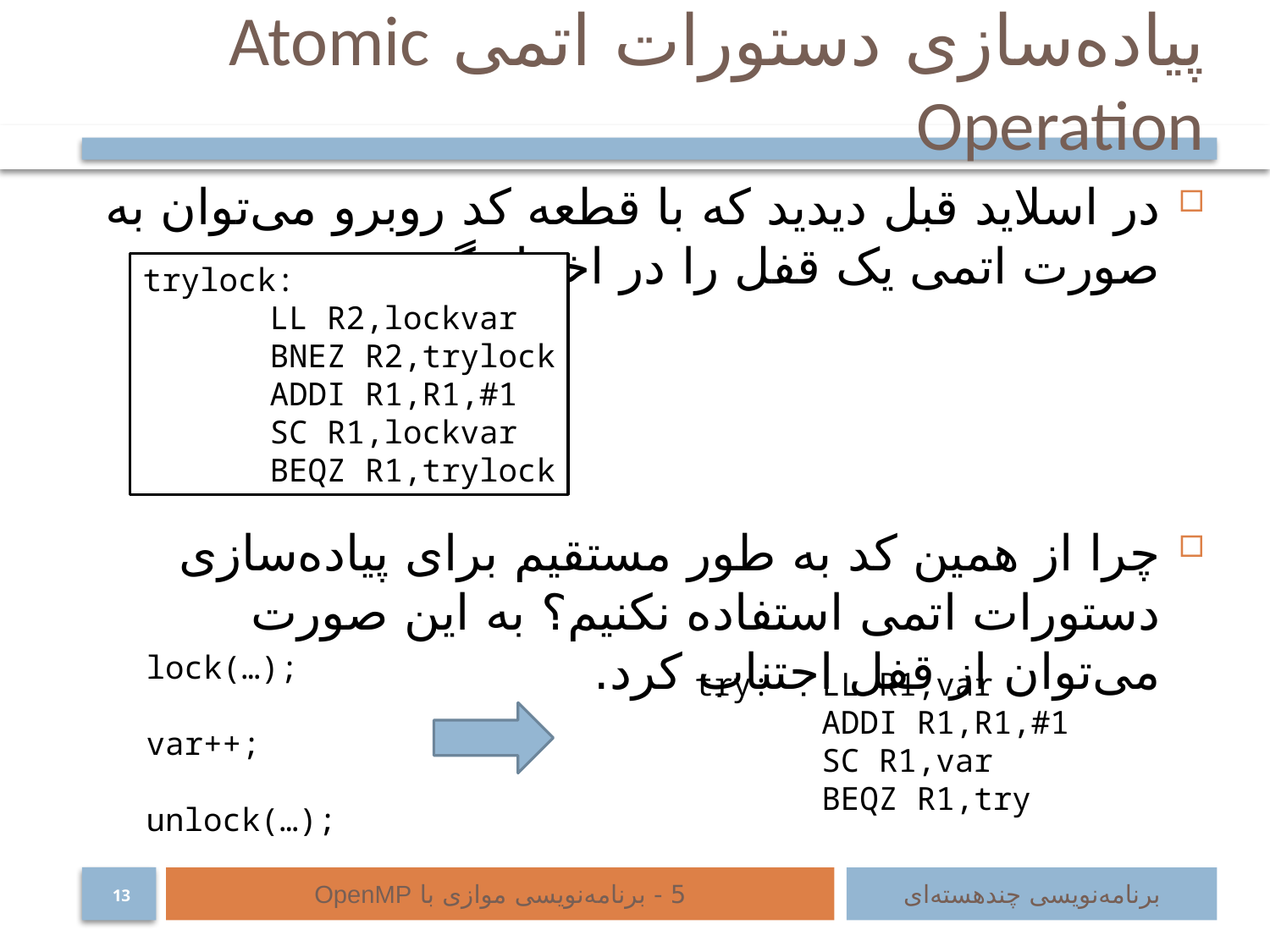

# پیاده‌سازی دستورات اتمی Atomic Operation
در اسلاید قبل دیدید که با قطعه کد روبرو می‌توان به صورت اتمی یک قفل را در اختیار گرفت.

چرا از همین کد به طور مستقیم برای پیاده‌سازی دستورات اتمی استفاده نکنیم؟ به این صورت می‌توان از قفل اجتناب کرد.

trylock:
	LL R2,lockvar
	BNEZ R2,trylock
	ADDI R1,R1,#1
	SC R1,lockvar
	BEQZ R1,trylock
lock(…);

var++;

unlock(…);
try:	LL R1,var
	ADDI R1,R1,#1
	SC R1,var
	BEQZ R1,try

5 - برنامه‌نویسی موازی با OpenMP
برنامه‌نویسی چند‌هسته‌ای
13